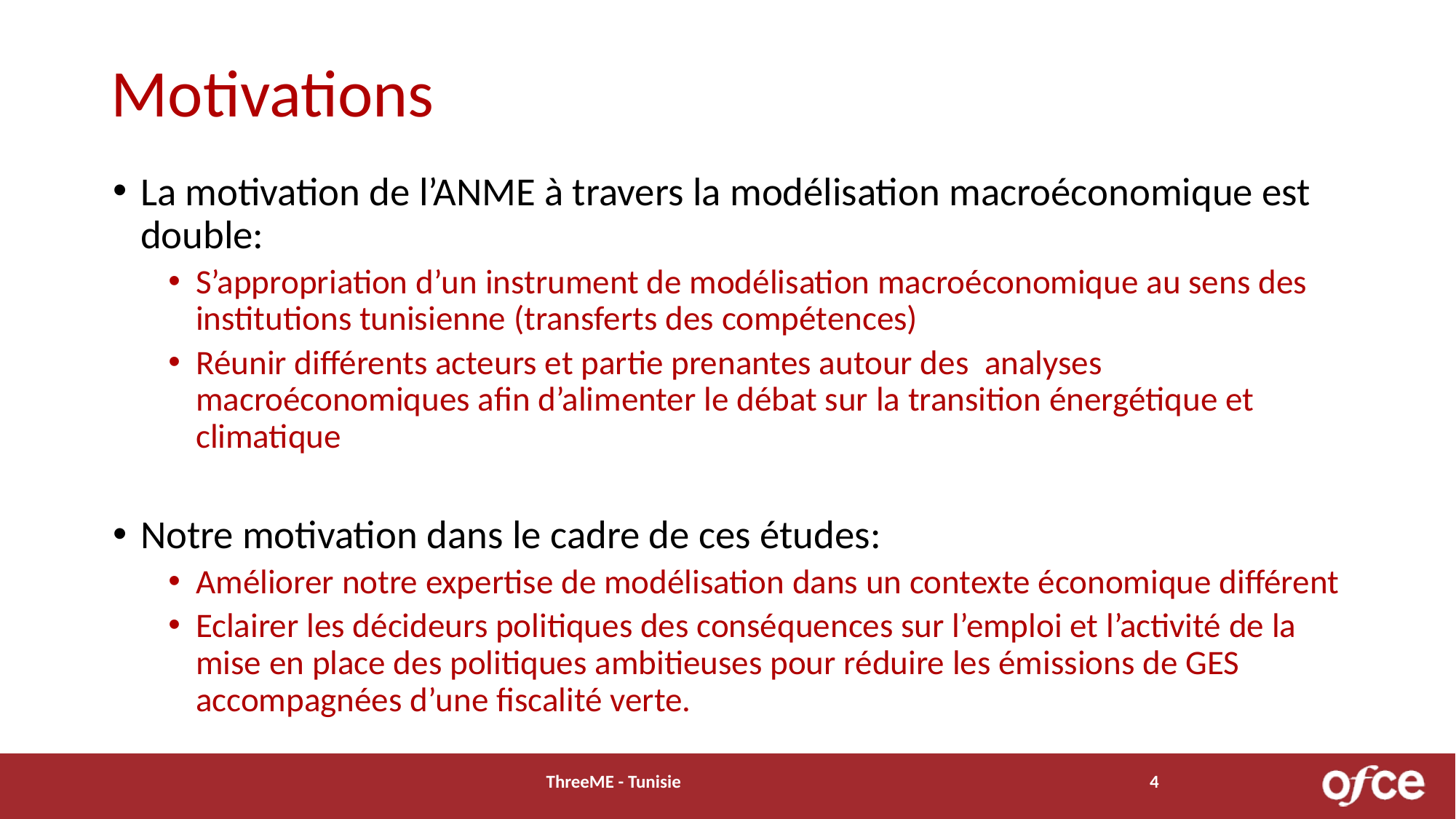

# Motivations
La motivation de l’ANME à travers la modélisation macroéconomique est double:
S’appropriation d’un instrument de modélisation macroéconomique au sens des institutions tunisienne (transferts des compétences)
Réunir différents acteurs et partie prenantes autour des  analyses macroéconomiques afin d’alimenter le débat sur la transition énergétique et climatique

Notre motivation dans le cadre de ces études:
Améliorer notre expertise de modélisation dans un contexte économique différent
Eclairer les décideurs politiques des conséquences sur l’emploi et l’activité de la mise en place des politiques ambitieuses pour réduire les émissions de GES accompagnées d’une fiscalité verte.

ThreeME - Tunisie
4